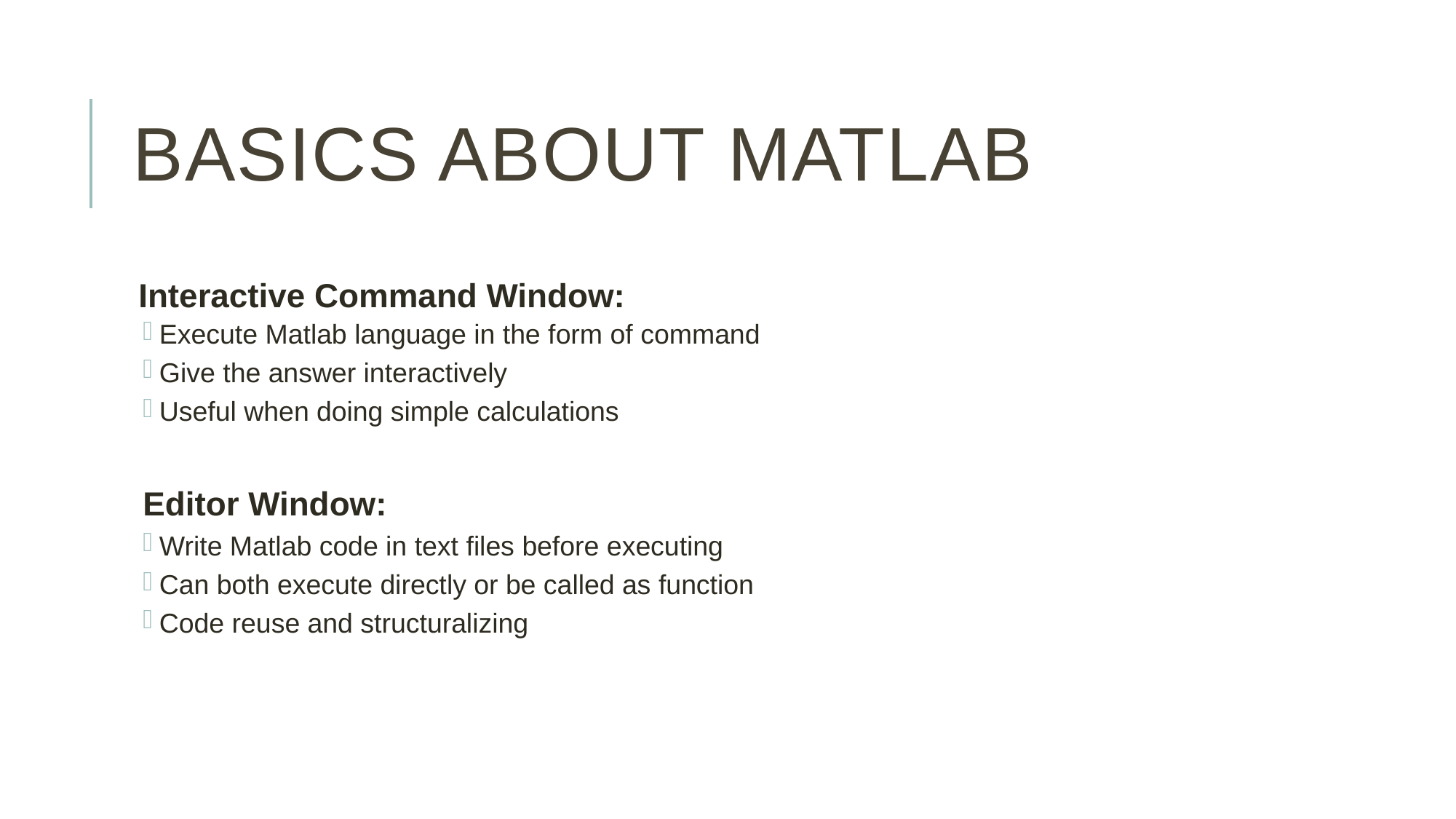

# BASICS ABOUT MATLAB
Interactive Command Window:
Execute Matlab language in the form of command
Give the answer interactively
Useful when doing simple calculations

Editor Window:
Write Matlab code in text files before executing
Can both execute directly or be called as function
Code reuse and structuralizing